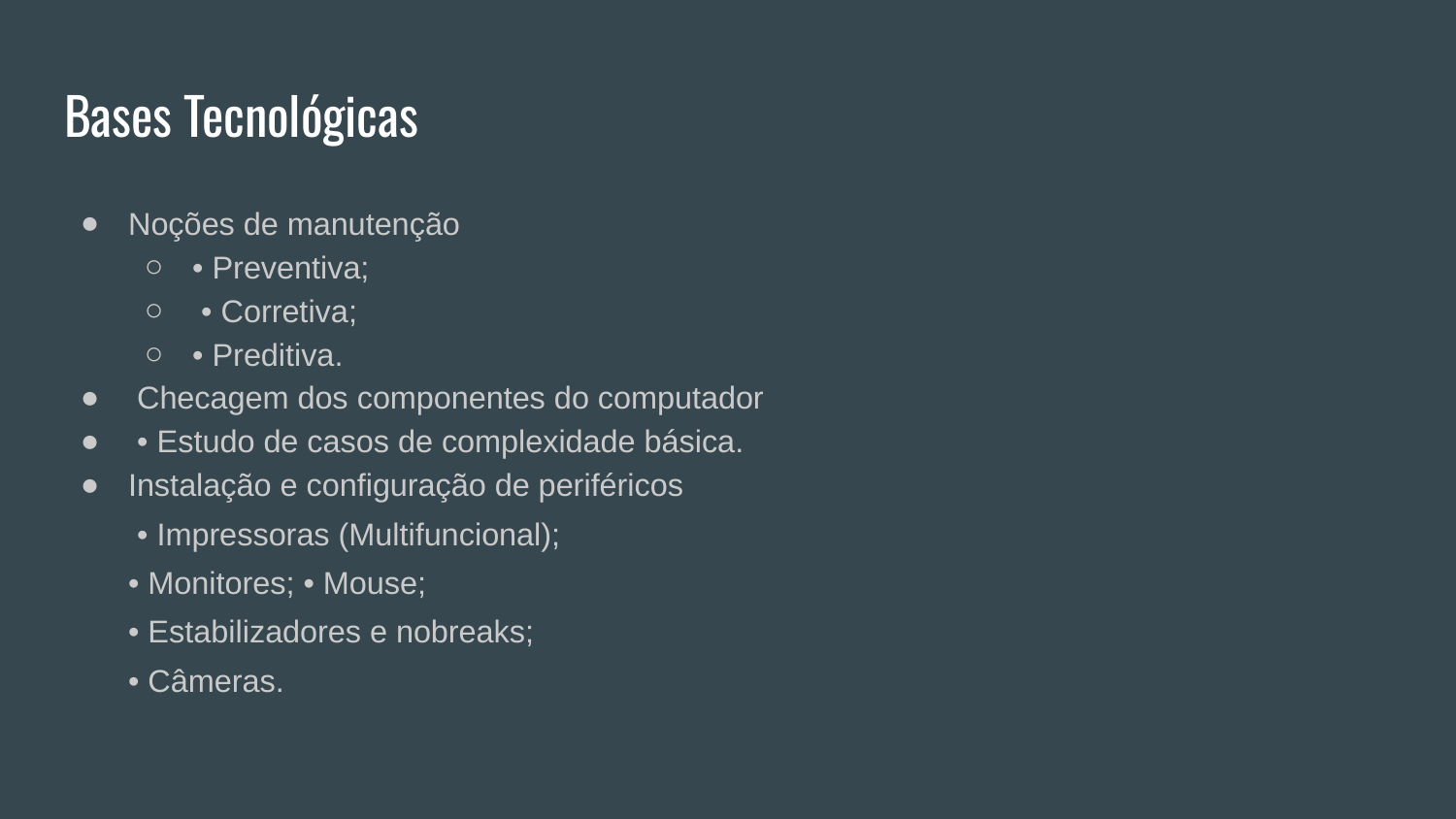

# Bases Tecnológicas
Noções de manutenção
• Preventiva;
 • Corretiva;
• Preditiva.
 Checagem dos componentes do computador
 • Estudo de casos de complexidade básica.
Instalação e configuração de periféricos
 • Impressoras (Multifuncional);
• Monitores; • Mouse;
• Estabilizadores e nobreaks;
• Câmeras.